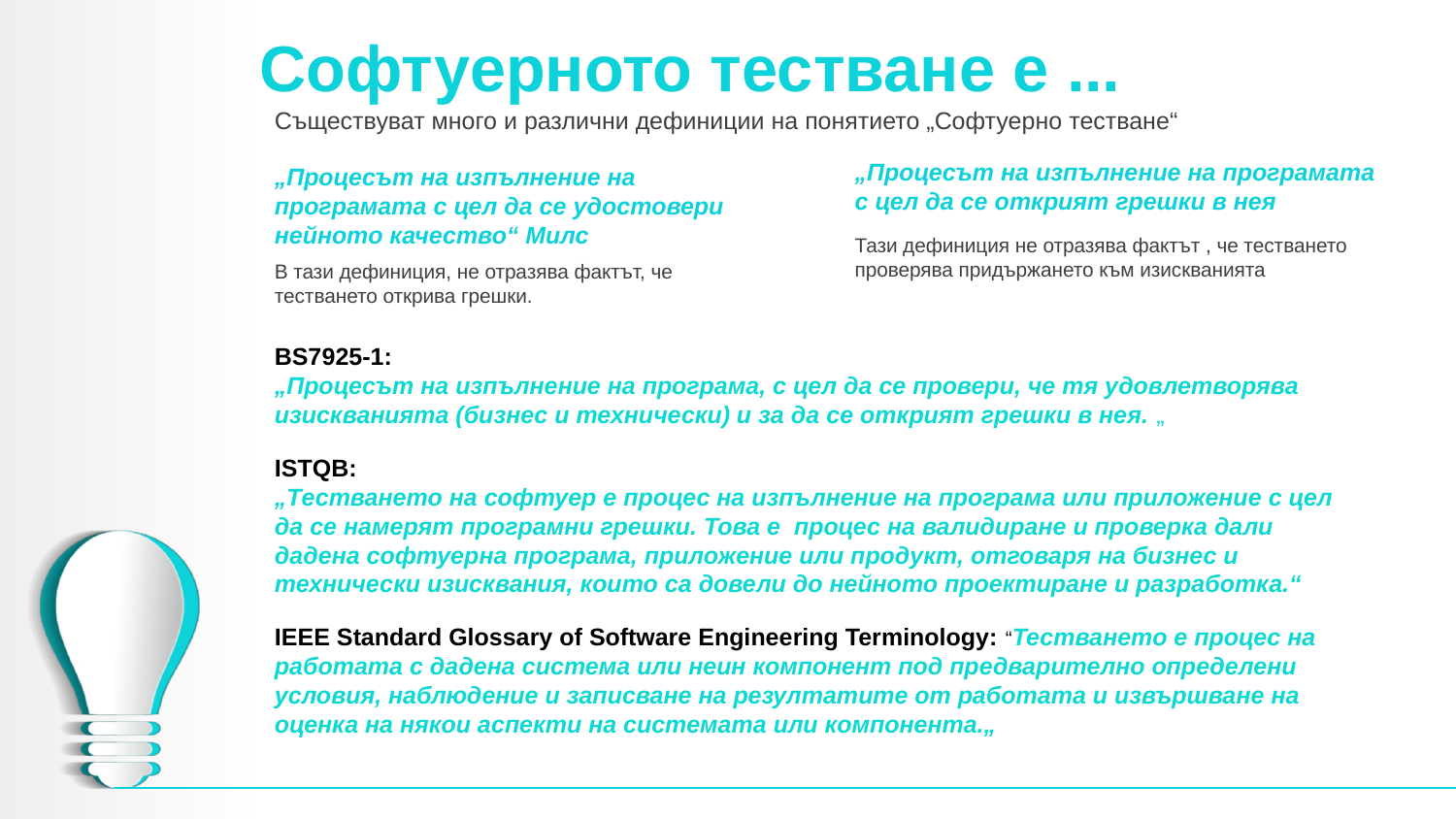

# Софтуерното тестване е ...
Съществуват много и различни дефиниции на понятието „Софтуерно тестване“
„Процесът на изпълнение на програмата с цел да се открият грешки в нея
Тази дефиниция не отразява фактът , че тестването проверява придържането към изискванията
„Процесът на изпълнение на програмата с цел да се удостовери нейното качество“ Милс
В тази дефиниция, не отразява фактът, че тестването открива грешки.
BS7925-1:
„Процесът на изпълнение на програма, с цел да се провери, че тя удовлетворява изискванията (бизнес и технически) и за да се открият грешки в нея. „

ISTQB:
„Tестването на софтуер е процес на изпълнение на програма или приложение с цел да се намерят програмни грешки. Това е  процес на валидиране и проверка дали дадена софтуерна програма, приложение или продукт, отговаря на бизнес и технически изисквания, които са довели до нейното проектиране и разработка.“

IEEE Standard Glossary of Software Engineering Terminology: “Тестването е процес на работата с дадена система или неин компонент под предварително определени условия, наблюдение и записване на резултатите от работата и извършване на оценка на някои аспекти на системата или компонента.„